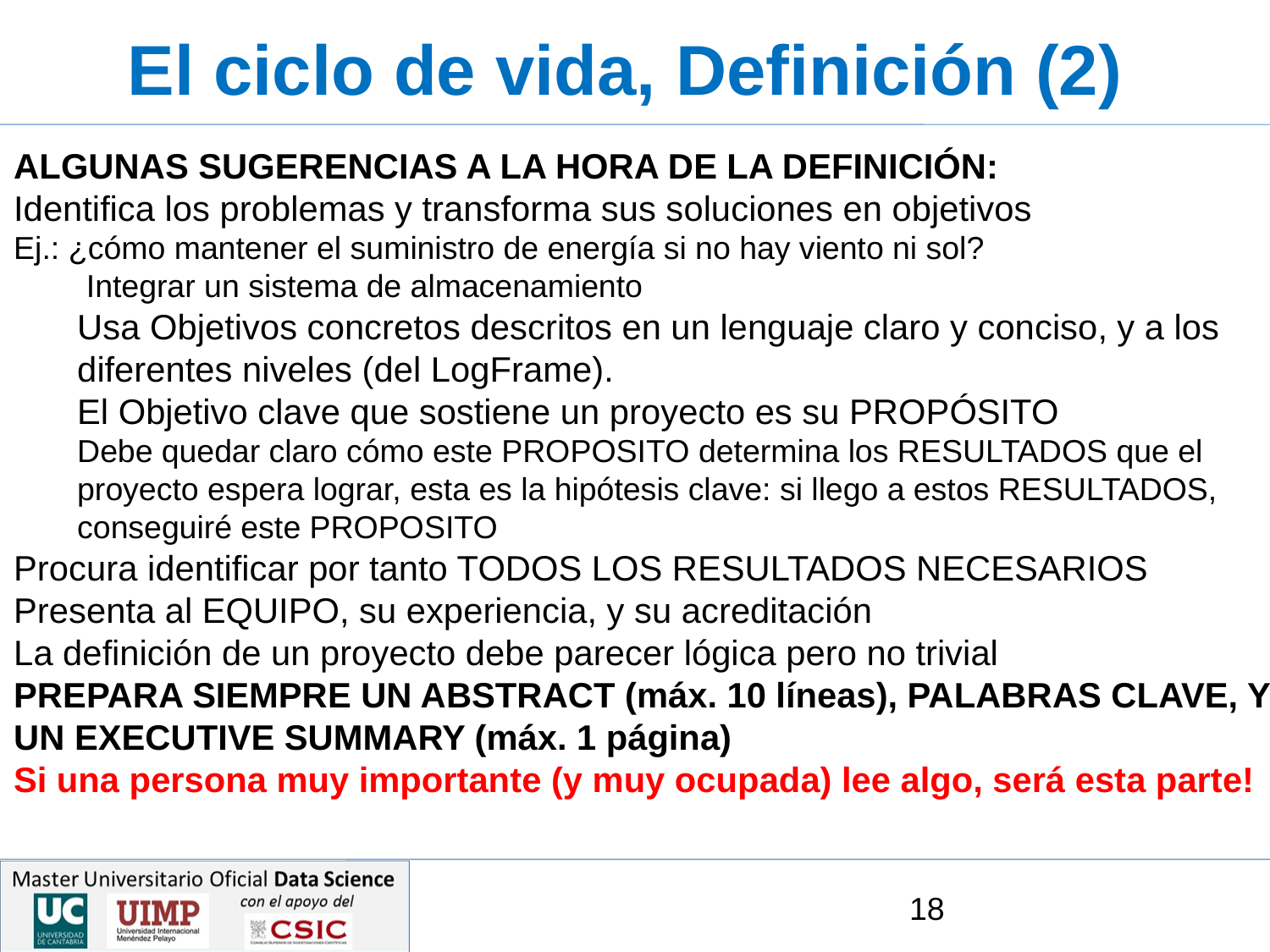

El ciclo de vida, Definición (2)
ALGUNAS SUGERENCIAS A LA HORA DE LA DEFINICIÓN:
Identifica los problemas y transforma sus soluciones en objetivos
Ej.: ¿cómo mantener el suministro de energía si no hay viento ni sol?
 Integrar un sistema de almacenamiento
Usa Objetivos concretos descritos en un lenguaje claro y conciso, y a los diferentes niveles (del LogFrame).
El Objetivo clave que sostiene un proyecto es su PROPÓSITO
Debe quedar claro cómo este PROPOSITO determina los RESULTADOS que el proyecto espera lograr, esta es la hipótesis clave: si llego a estos RESULTADOS, conseguiré este PROPOSITO
Procura identificar por tanto TODOS LOS RESULTADOS NECESARIOS
Presenta al EQUIPO, su experiencia, y su acreditación
La definición de un proyecto debe parecer lógica pero no trivial
PREPARA SIEMPRE UN ABSTRACT (máx. 10 líneas), PALABRAS CLAVE, Y UN EXECUTIVE SUMMARY (máx. 1 página)
Si una persona muy importante (y muy ocupada) lee algo, será esta parte!
18